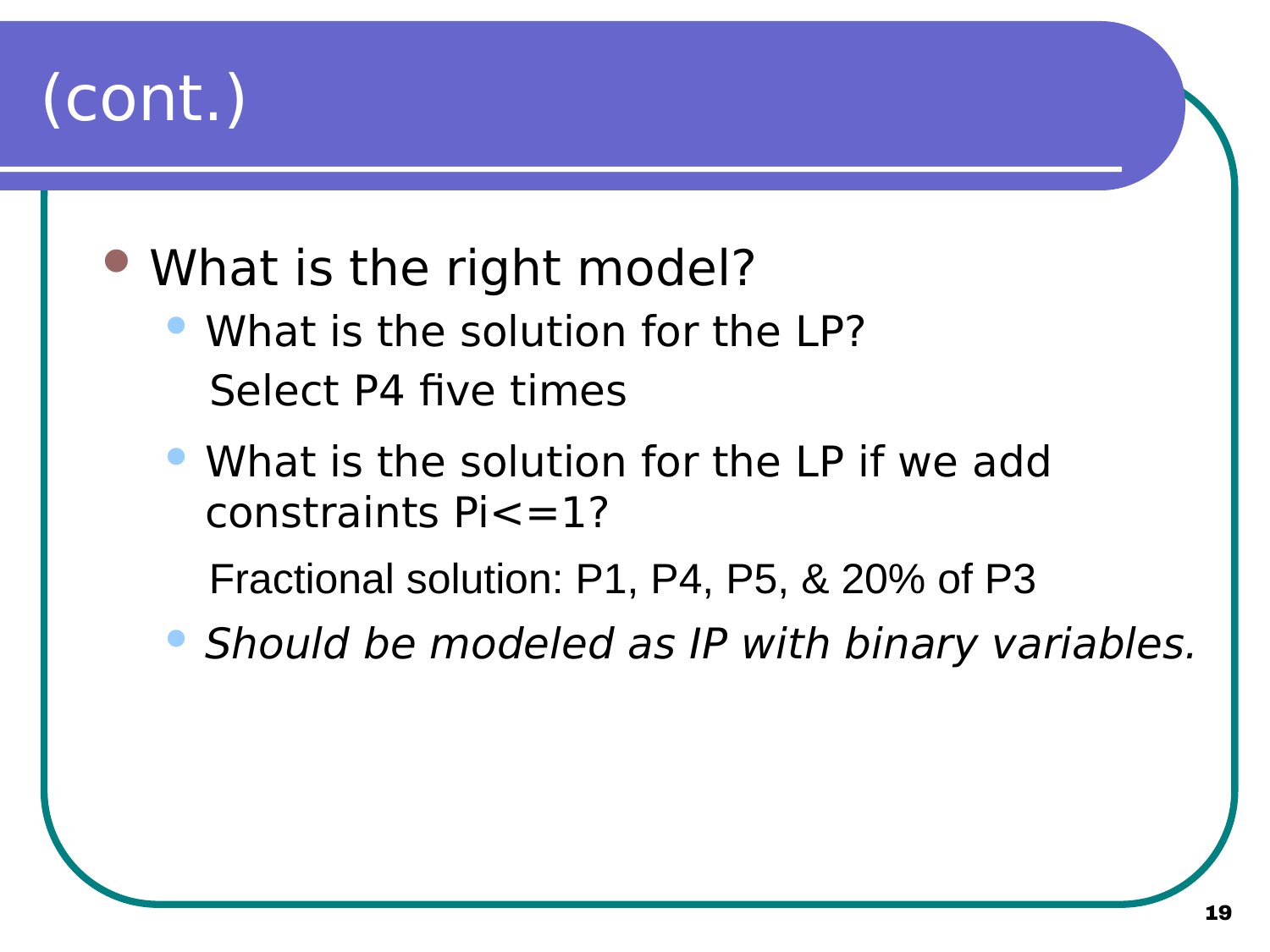

# (cont.)
What is the right model?
What is the solution for the LP?

What is the solution for the LP if we add constraints Pi<=1?

Should be modeled as IP with binary variables.
Select P4 five times
Fractional solution: P1, P4, P5, & 20% of P3
19